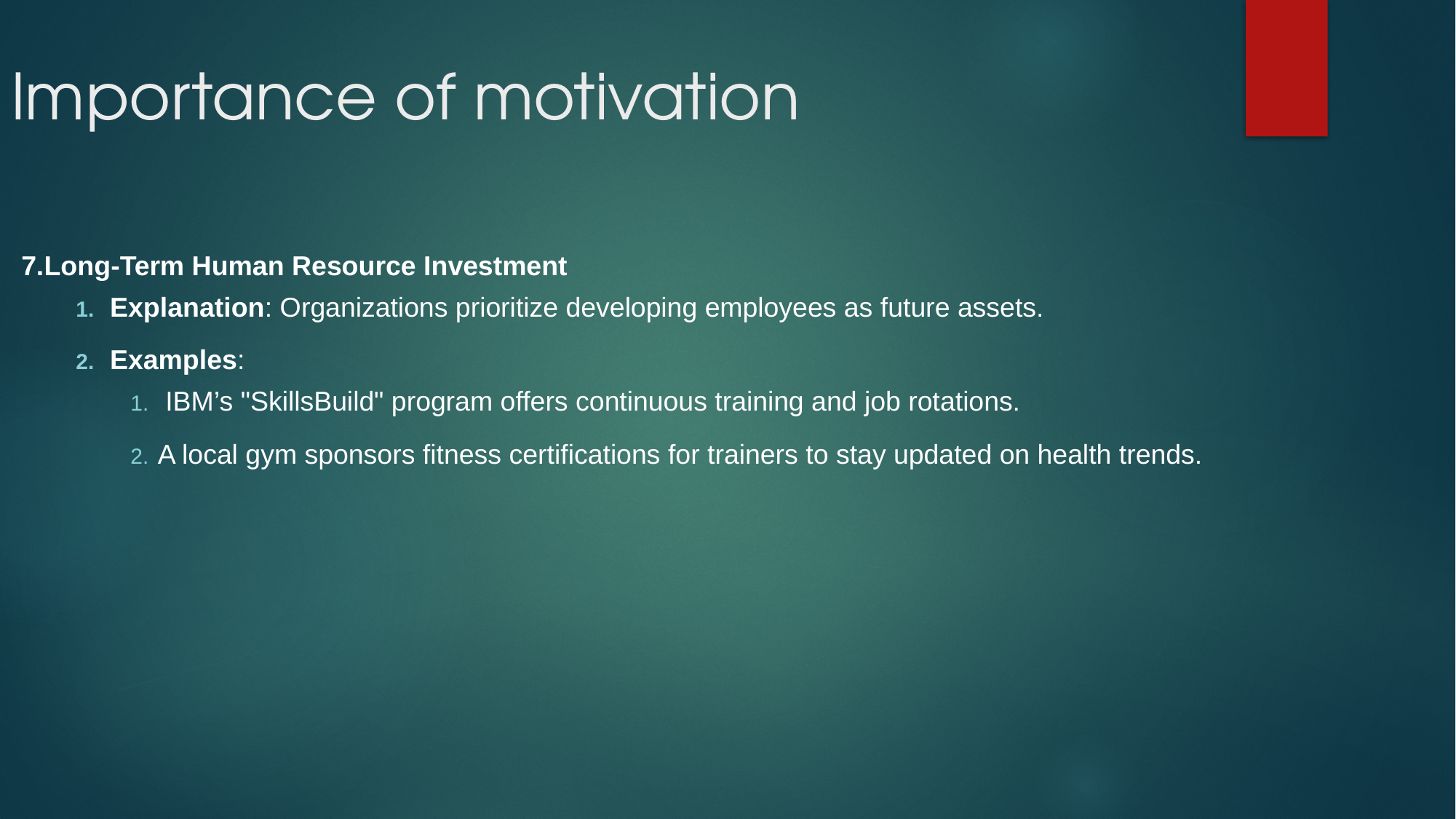

# Importance of motivation
7.Long-Term Human Resource Investment
Explanation: Organizations prioritize developing employees as future assets.
Examples:
 IBM’s "SkillsBuild" program offers continuous training and job rotations.
A local gym sponsors fitness certifications for trainers to stay updated on health trends.